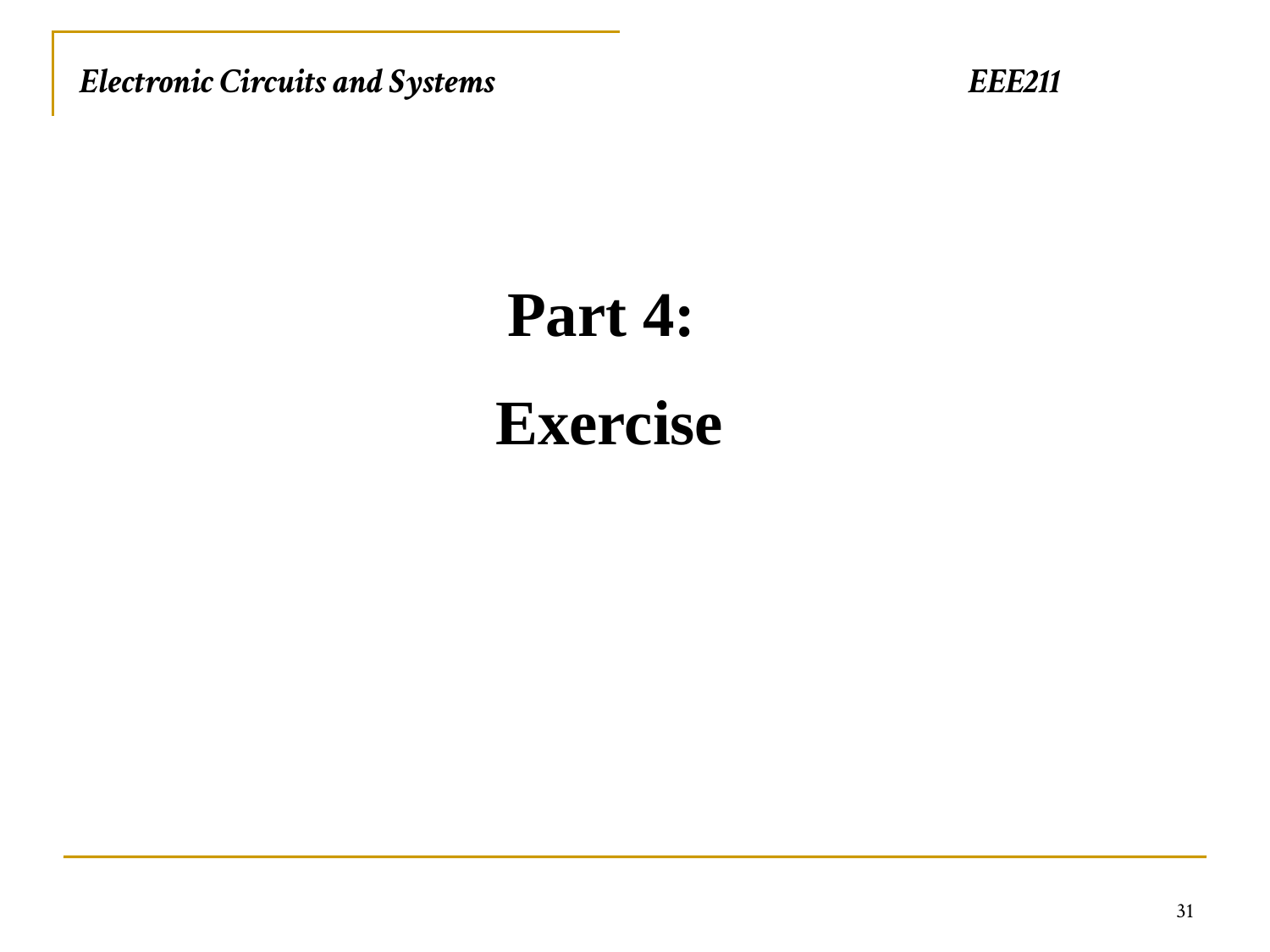

# Electronic Circuits and Systems			   	EEE211
Part 4:
Exercise
31